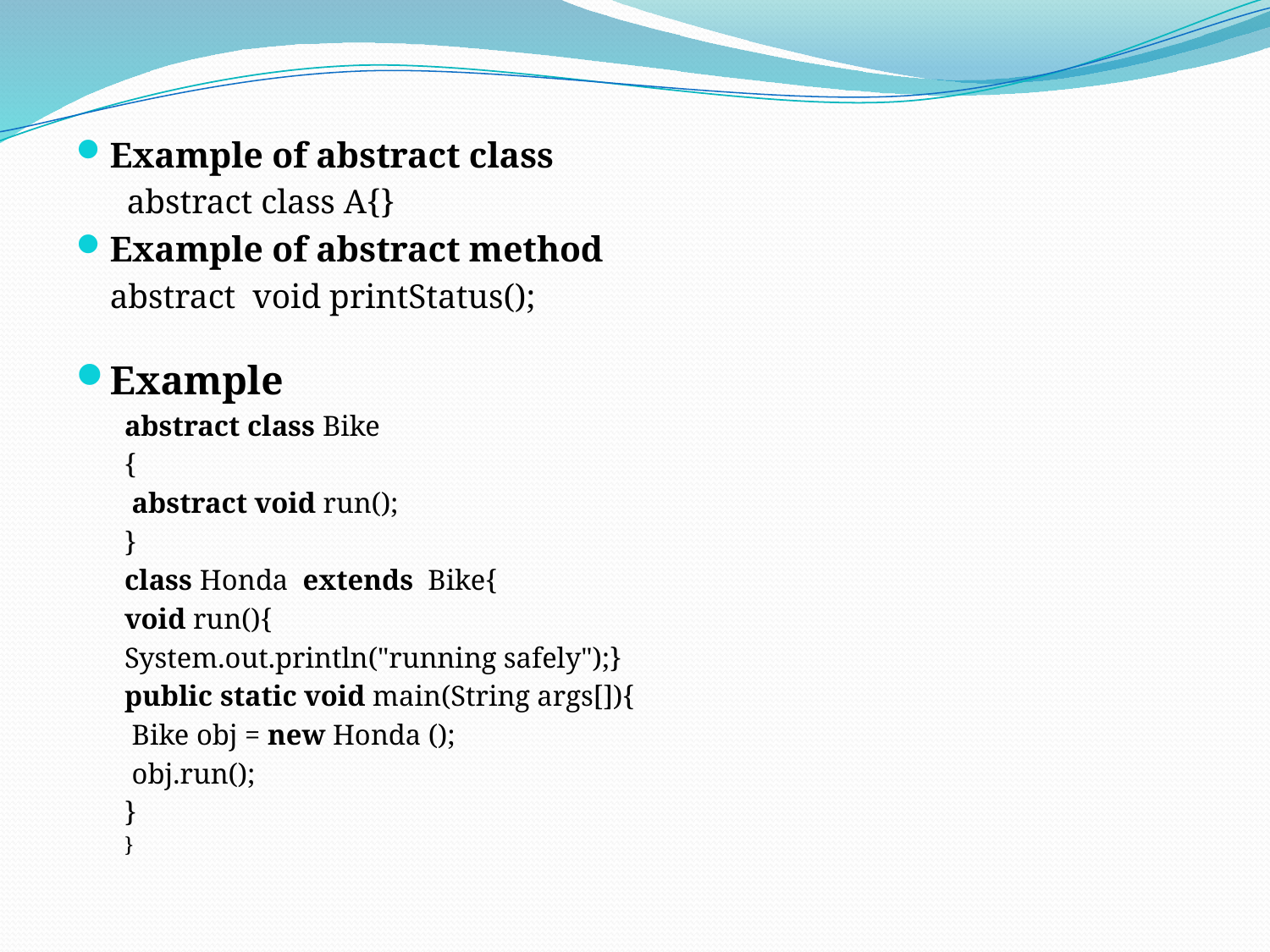

Example of abstract class
      abstract class A{}
Example of abstract method
	abstract  void printStatus();

Example
abstract class Bike
{
 abstract void run();
}
class Honda  extends  Bike{
void run(){
System.out.println("running safely");}
public static void main(String args[]){
 Bike obj = new Honda ();
 obj.run();
}
}